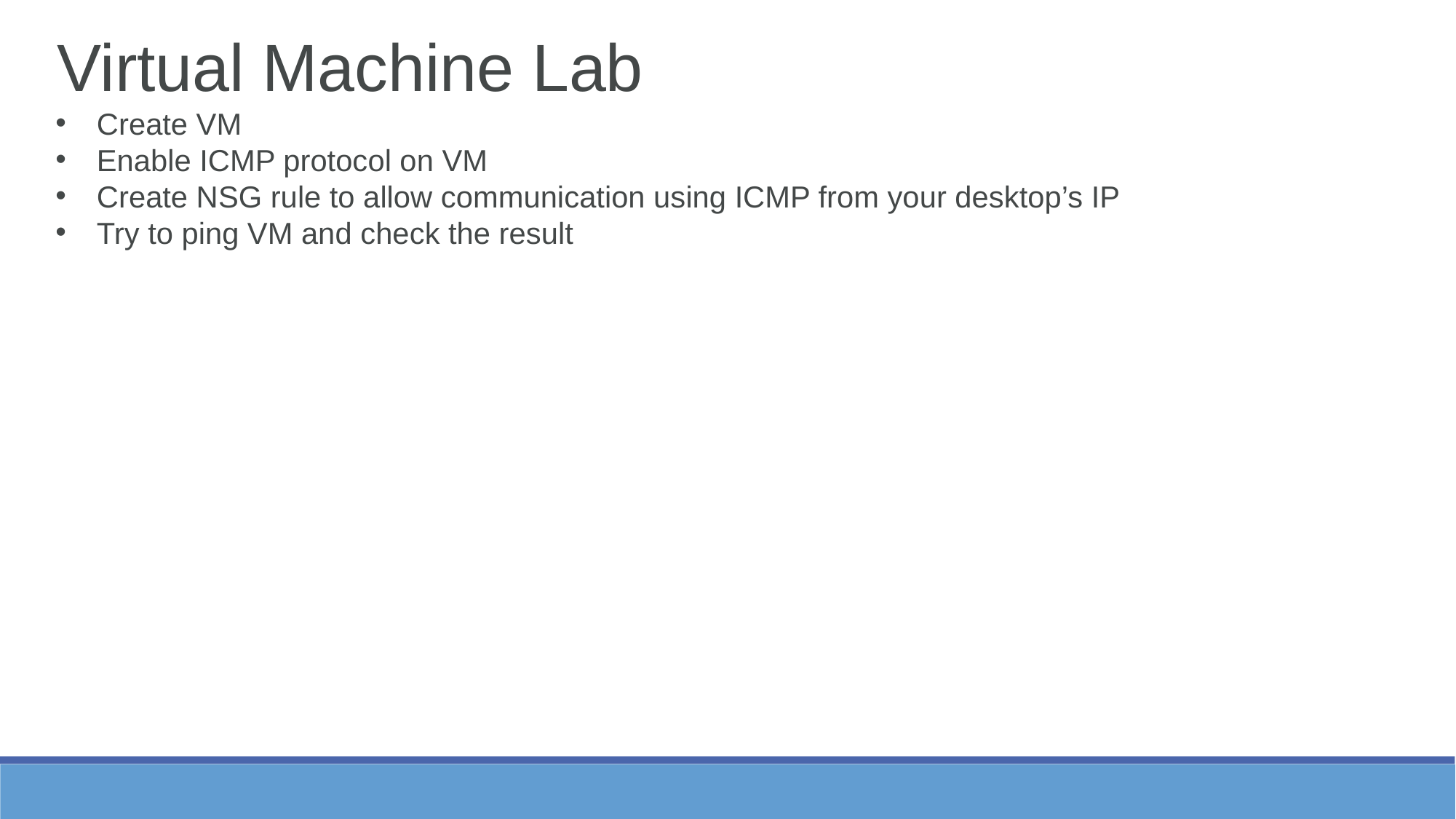

Virtual Machine Lab
Create VM
Enable ICMP protocol on VM
Create NSG rule to allow communication using ICMP from your desktop’s IP
Try to ping VM and check the result